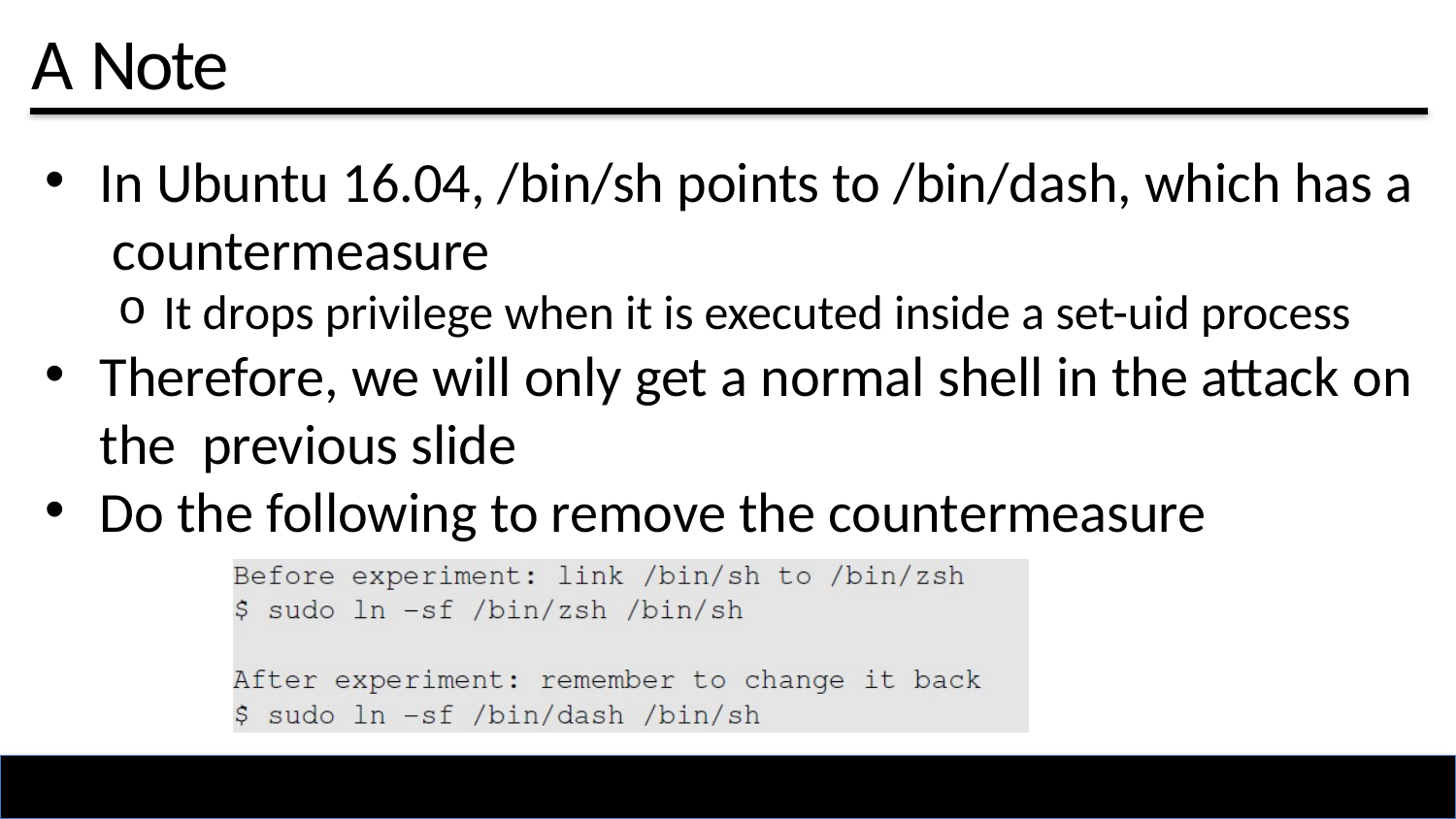

# A Note
In Ubuntu 16.04, /bin/sh points to /bin/dash, which has a  countermeasure
It drops privilege when it is executed inside a set-uid process
Therefore, we will only get a normal shell in the attack on the  previous slide
Do the following to remove the countermeasure